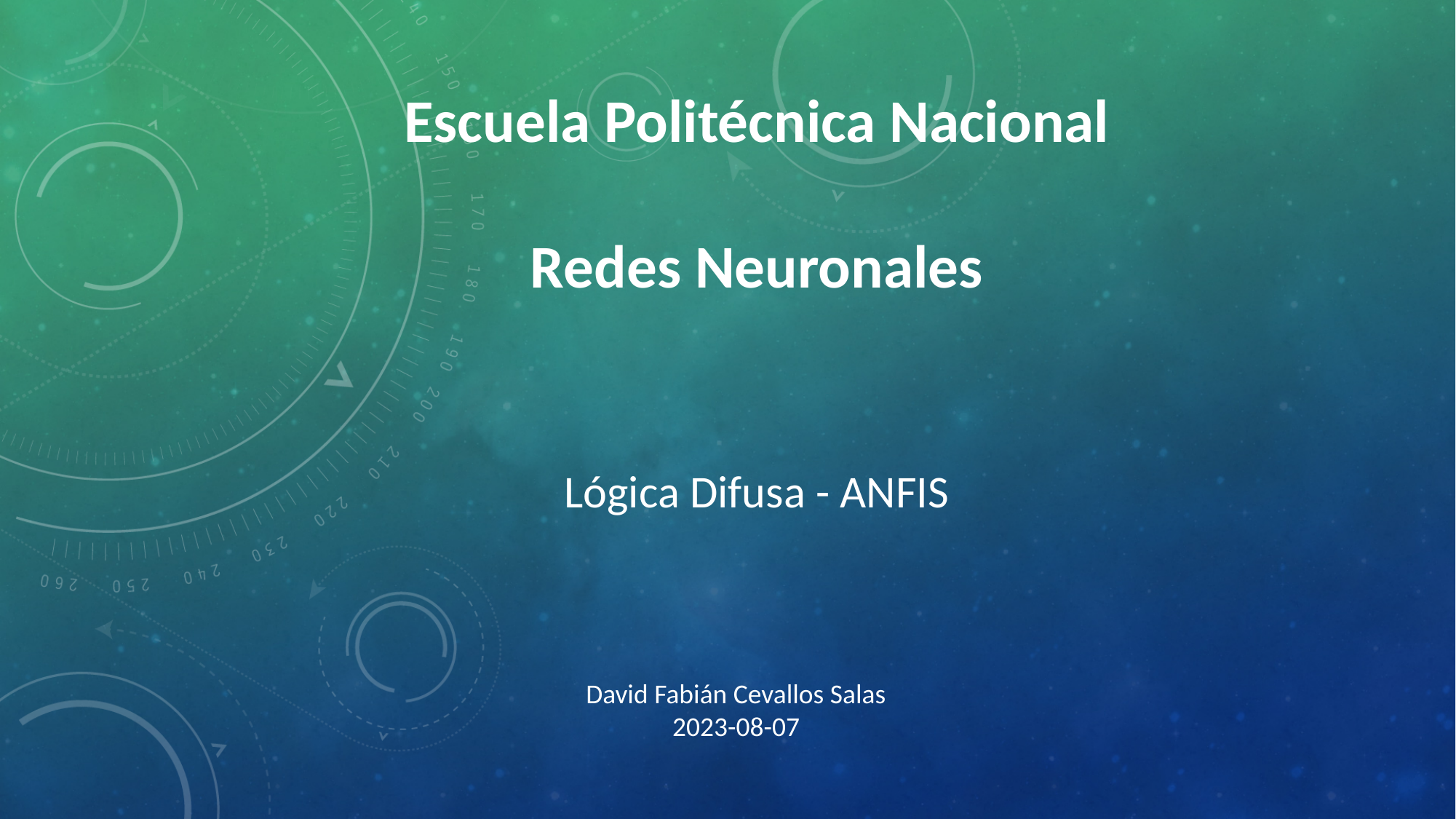

Escuela Politécnica Nacional

Redes Neuronales

Lógica Difusa - ANFIS
David Fabián Cevallos Salas
2023-08-07